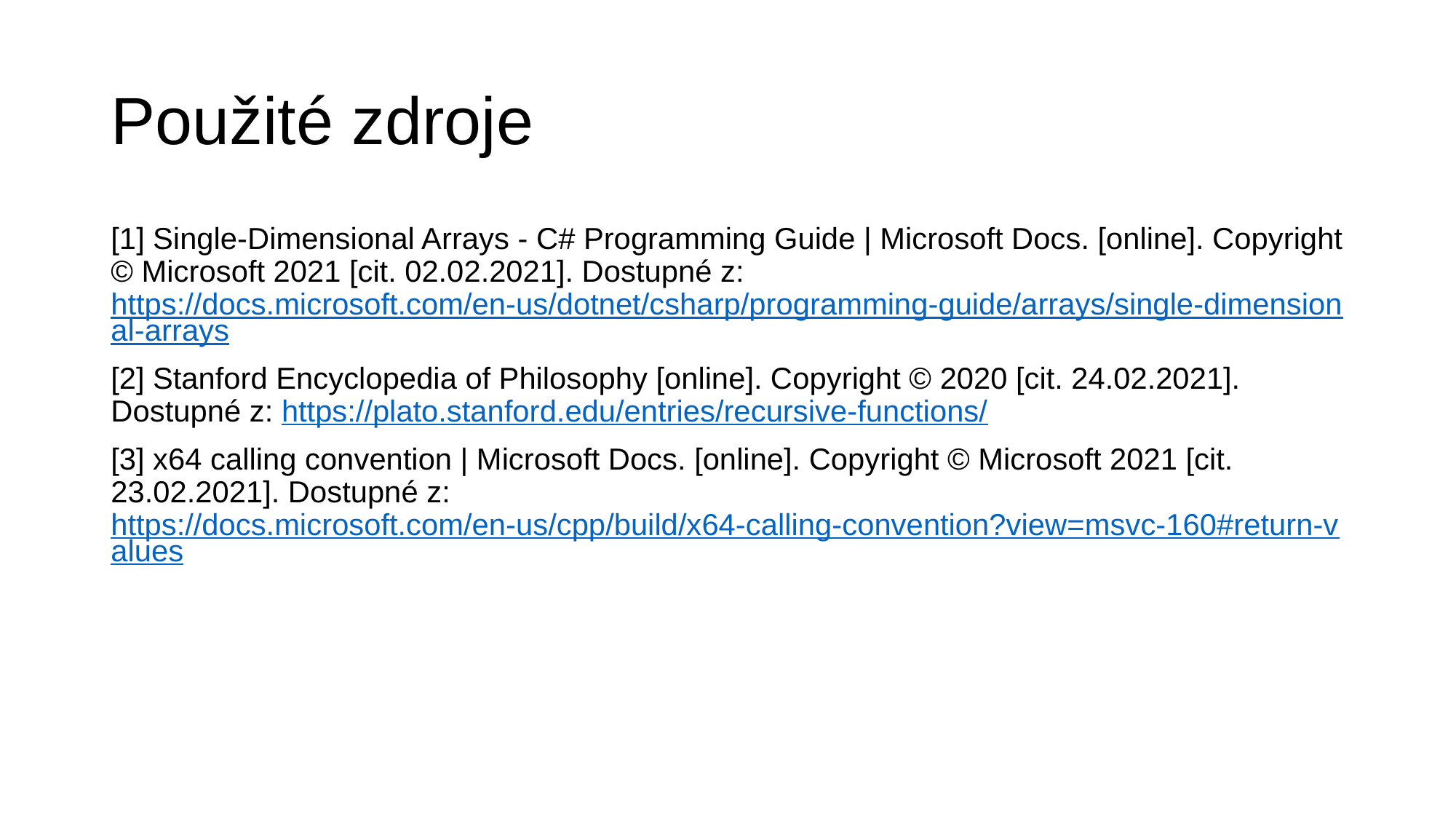

# Použité zdroje
[1] Single-Dimensional Arrays - C# Programming Guide | Microsoft Docs. [online]. Copyright © Microsoft 2021 [cit. 02.02.2021]. Dostupné z: https://docs.microsoft.com/en-us/dotnet/csharp/programming-guide/arrays/single-dimensional-arrays
[2] Stanford Encyclopedia of Philosophy [online]. Copyright © 2020 [cit. 24.02.2021]. Dostupné z: https://plato.stanford.edu/entries/recursive-functions/
[3] x64 calling convention | Microsoft Docs. [online]. Copyright © Microsoft 2021 [cit. 23.02.2021]. Dostupné z: https://docs.microsoft.com/en-us/cpp/build/x64-calling-convention?view=msvc-160#return-values